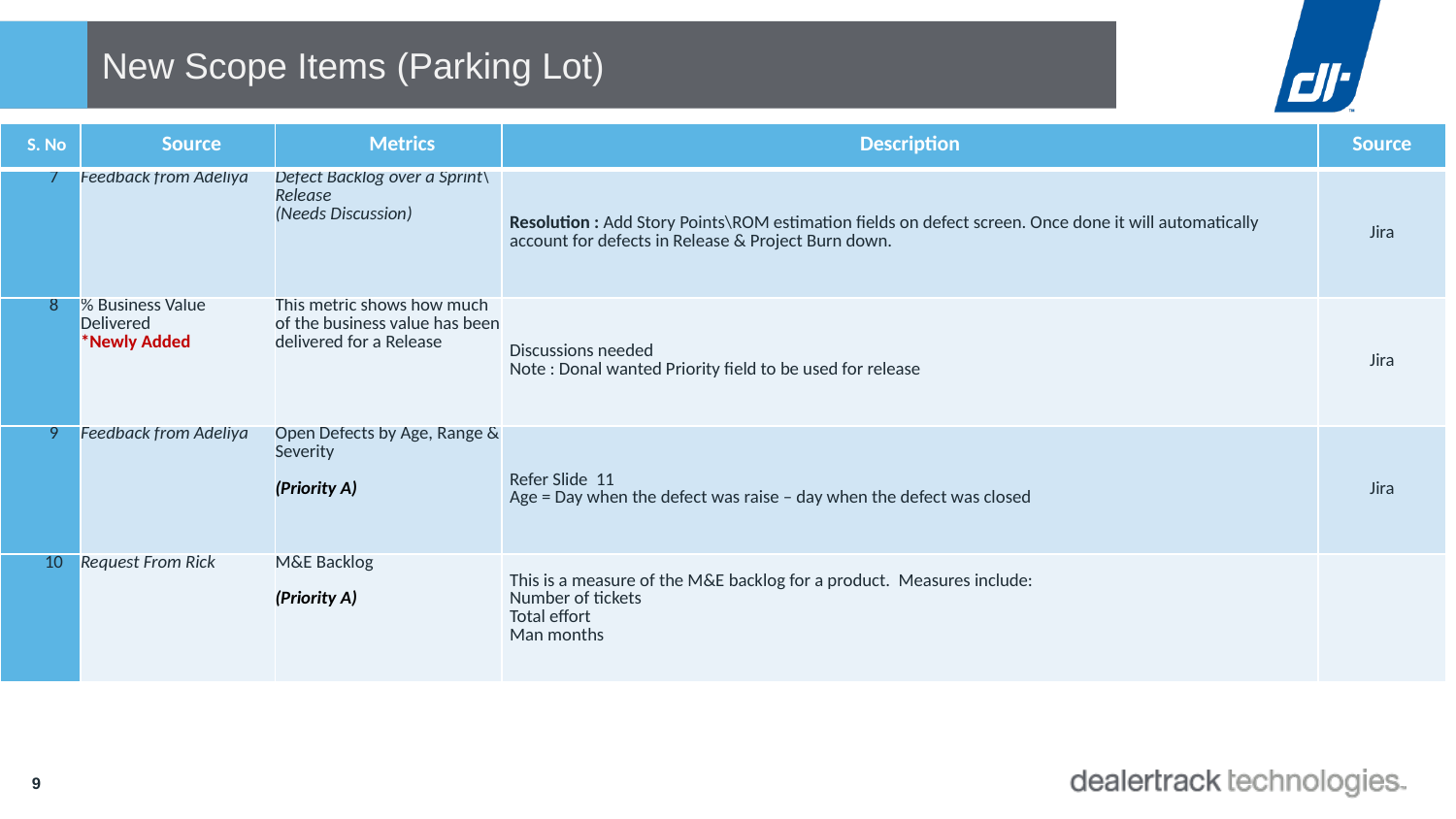

# New Scope Items (Parking Lot)
| S. No | Source | Metrics | Description | Source |
| --- | --- | --- | --- | --- |
| 7 | Feedback from Adeliya | Defect Backlog over a Sprint\Release (Needs Discussion) | Resolution : Add Story Points\ROM estimation fields on defect screen. Once done it will automatically account for defects in Release & Project Burn down. | Jira |
| 8 | % Business Value Delivered \*Newly Added | This metric shows how much of the business value has been delivered for a Release | Discussions needed Note : Donal wanted Priority field to be used for release | Jira |
| 9 | Feedback from Adeliya | Open Defects by Age, Range & Severity (Priority A) | Refer Slide 11 Age = Day when the defect was raise – day when the defect was closed | Jira |
| 10 | Request From Rick | M&E Backlog (Priority A) | This is a measure of the M&E backlog for a product. Measures include: Number of tickets Total effort Man months |  |
9